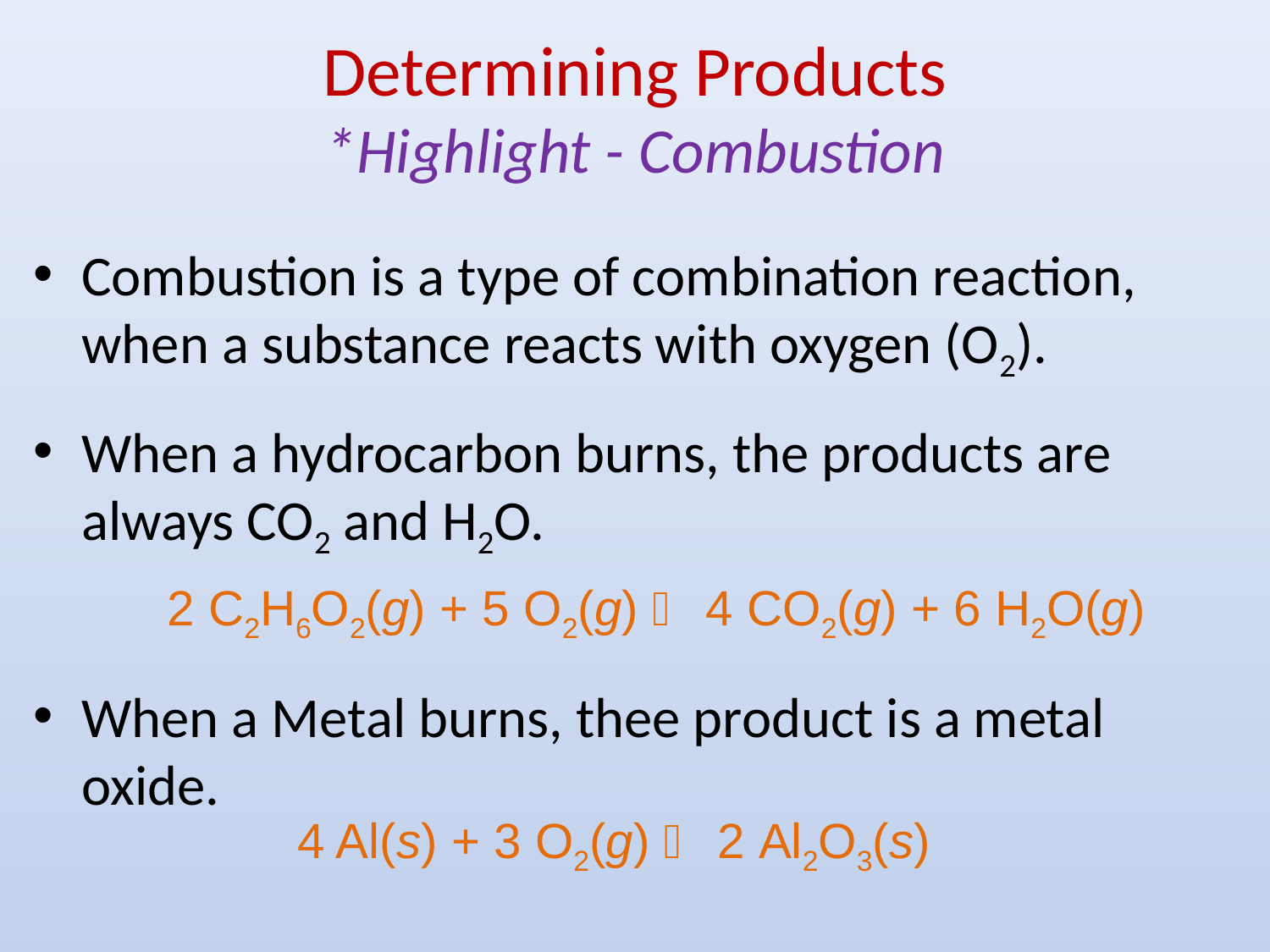

# Determining Products *Highlight - Combustion
Combustion is a type of combination reaction, when a substance reacts with oxygen (O2).
When a hydrocarbon burns, the products are always CO2 and H2O.

When a Metal burns, thee product is a metal oxide.
2 C2H6O2(g) + 5 O2(g) → 4 CO2(g) + 6 H2O(g)
4 Al(s) + 3 O2(g) → 2 Al2O3(s)